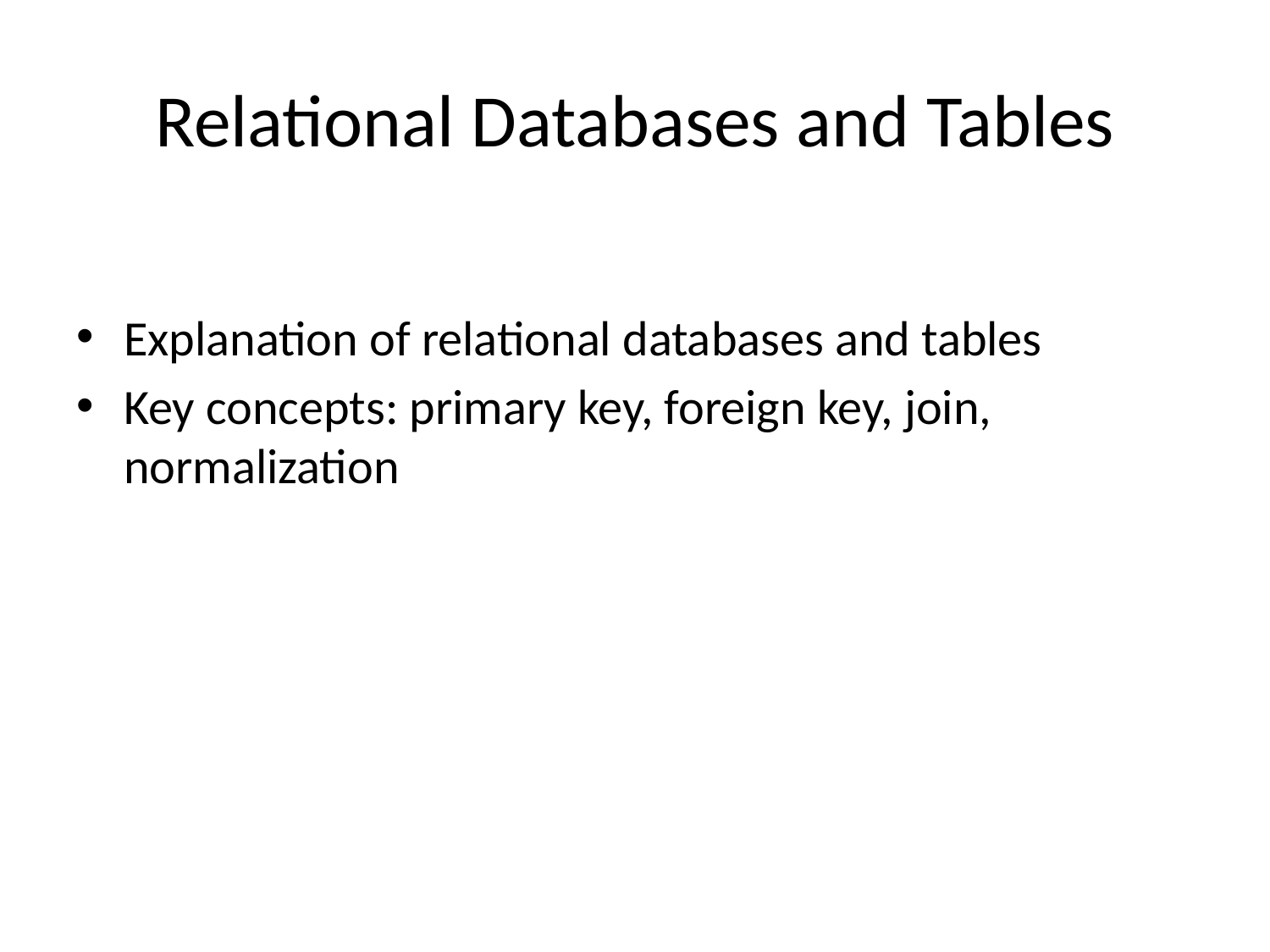

# Relational Databases and Tables

Explanation of relational databases and tables
Key concepts: primary key, foreign key, join, normalization